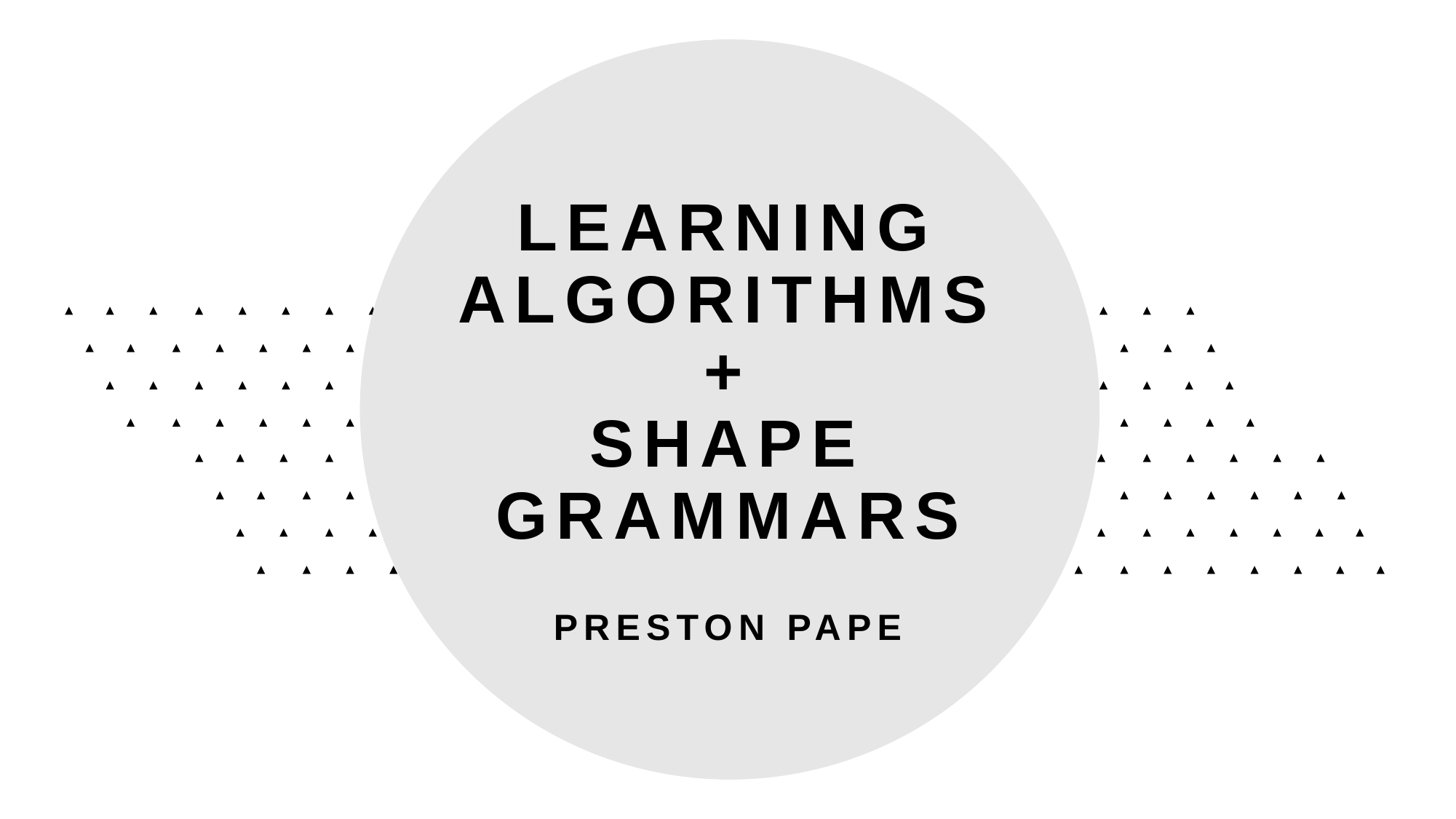

# LEARNING ALGORITHMS + SHAPE GRAMMARS
PRESTON PAPE